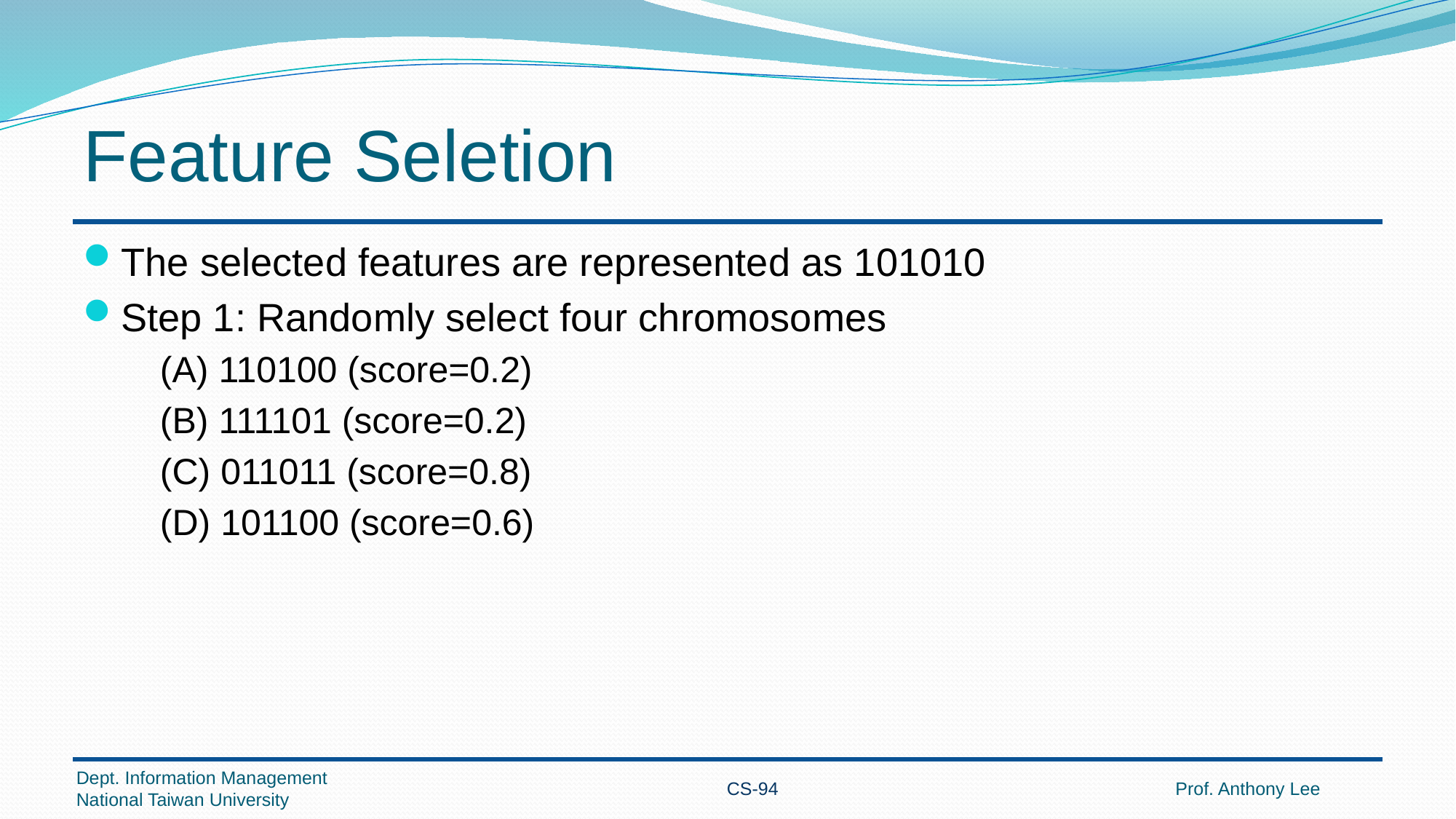

# Feature Seletion
The selected features are represented as 101010
Step 1: Randomly select four chromosomes
	(A) 110100 (score=0.2)
	(B) 111101 (score=0.2)
	(C) 011011 (score=0.8)
	(D) 101100 (score=0.6)